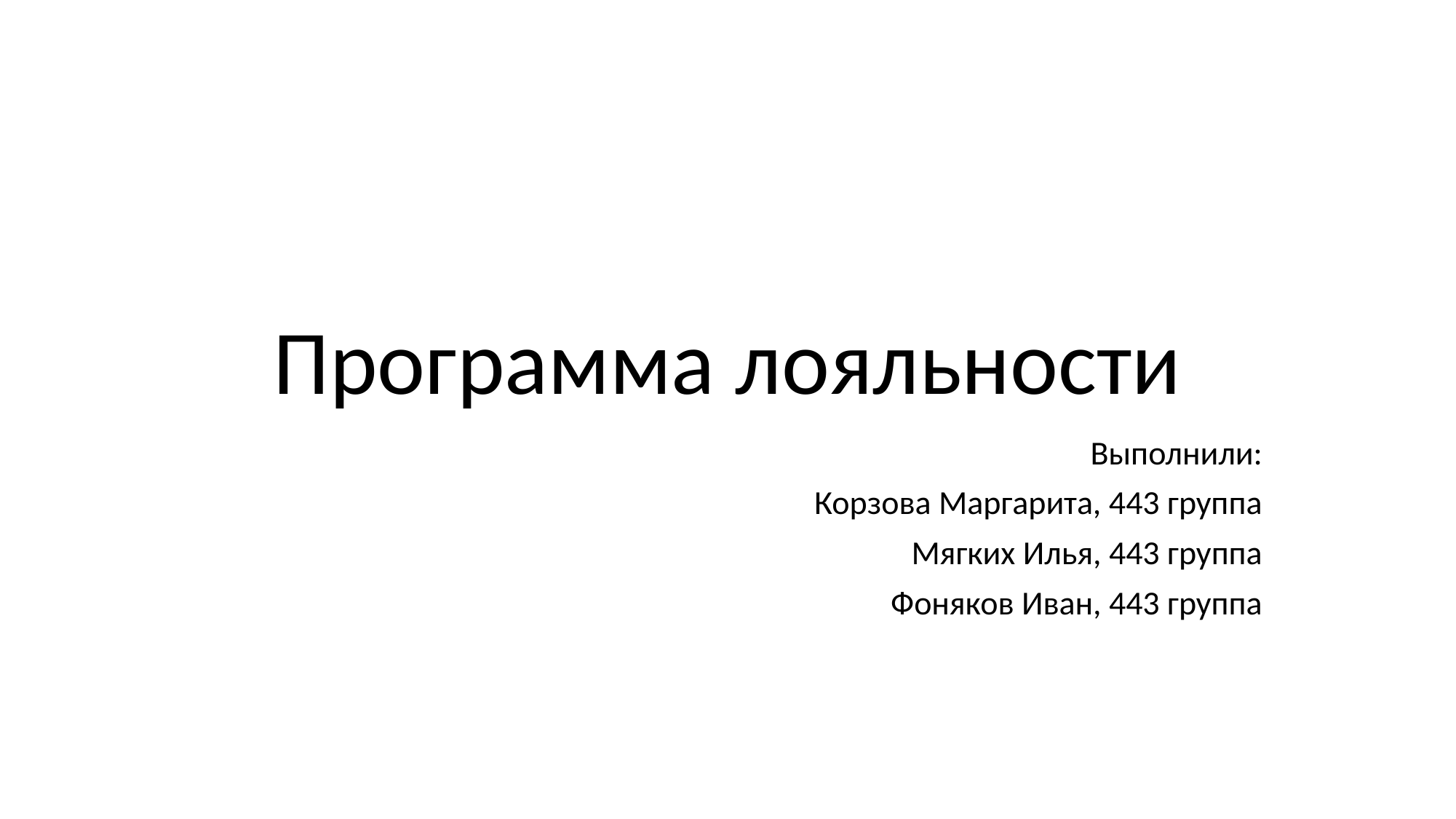

# Программа лояльности
Выполнили:
Корзова Маргарита, 443 группа
Мягких Илья, 443 группа
Фоняков Иван, 443 группа